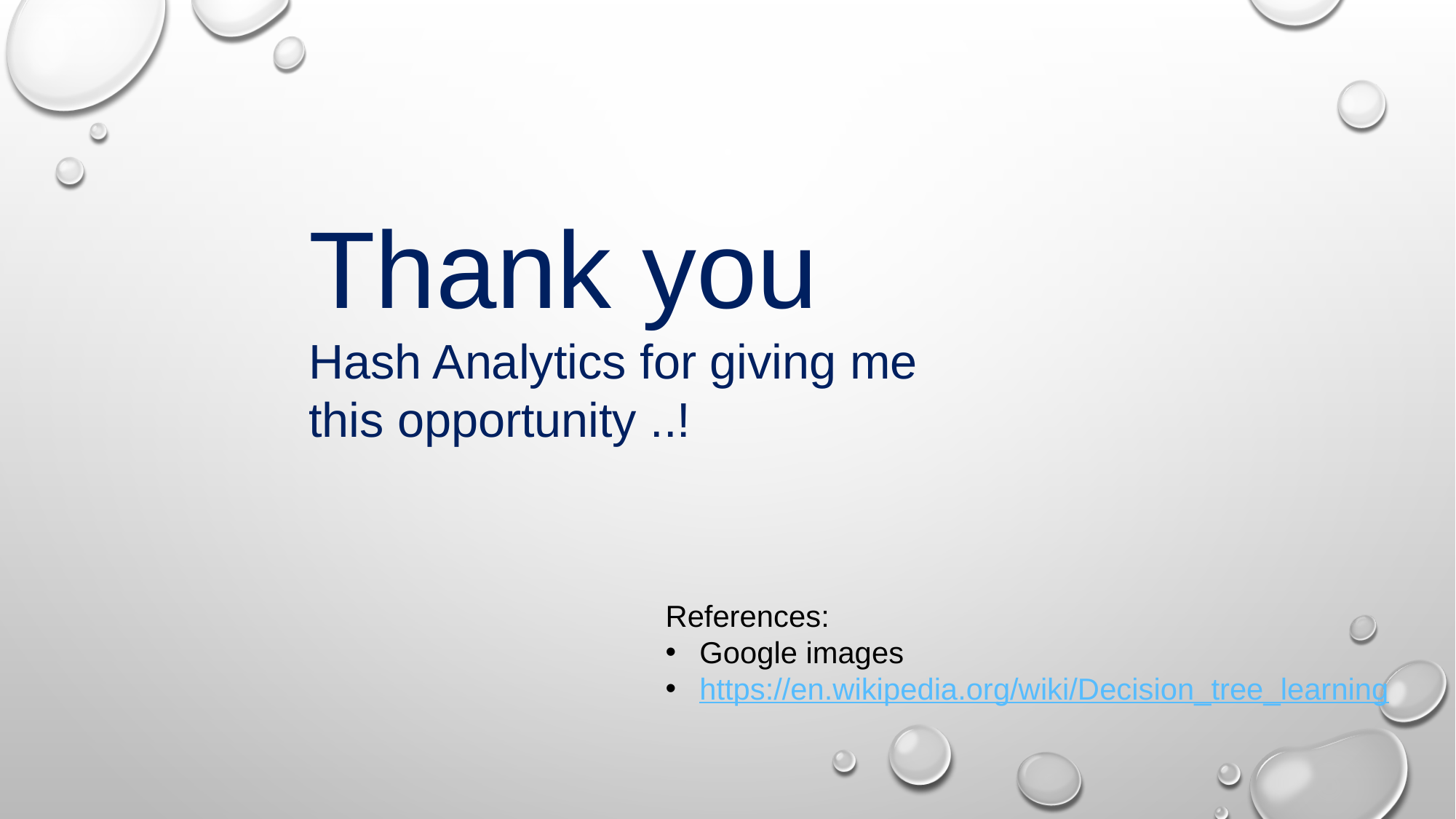

Thank you
Hash Analytics for giving me
this opportunity ..!
References:
Google images
https://en.wikipedia.org/wiki/Decision_tree_learning